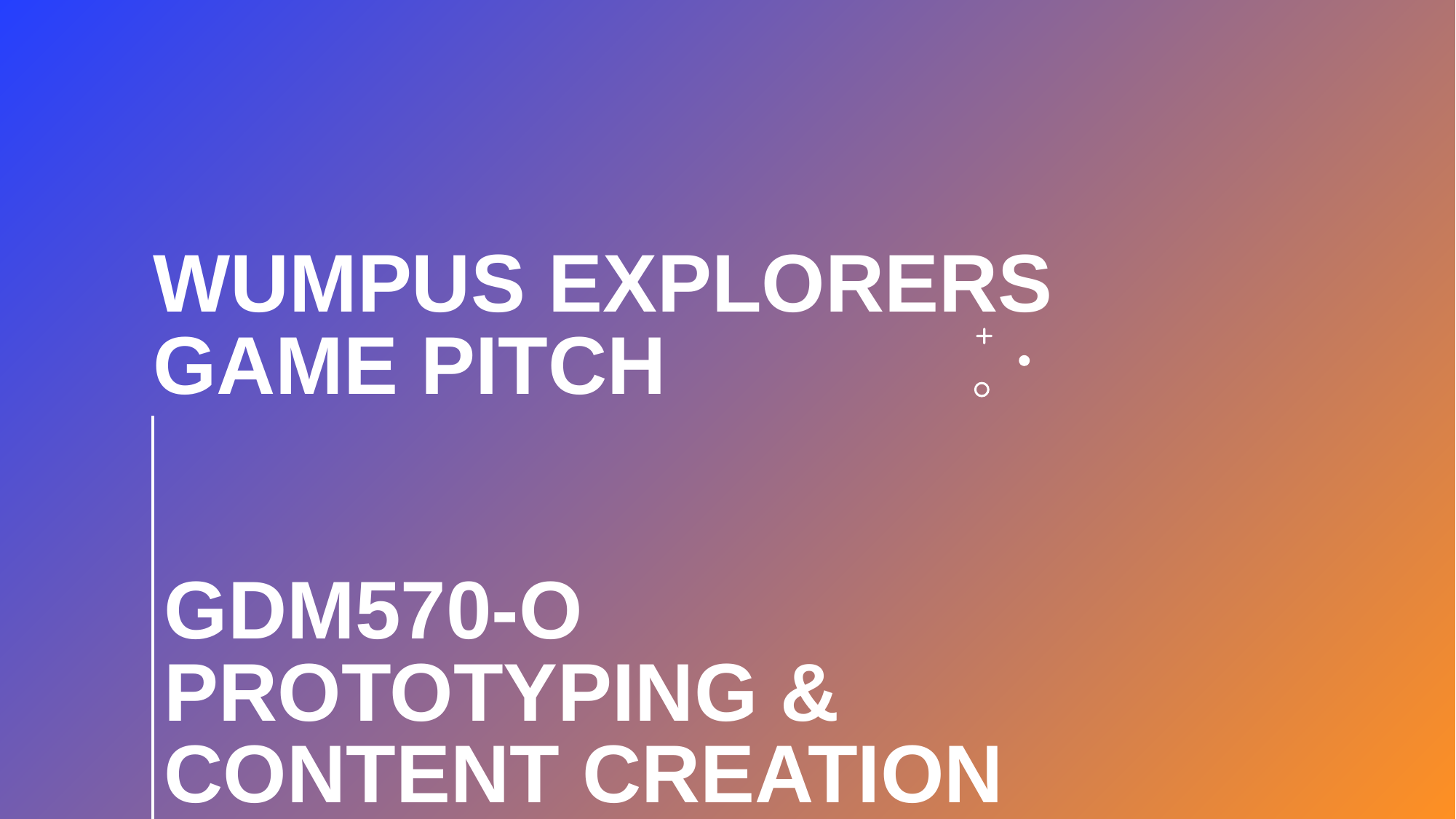

# Wumpus Explorers Game Pitch
GDM570-O
Prototyping & Content Creation